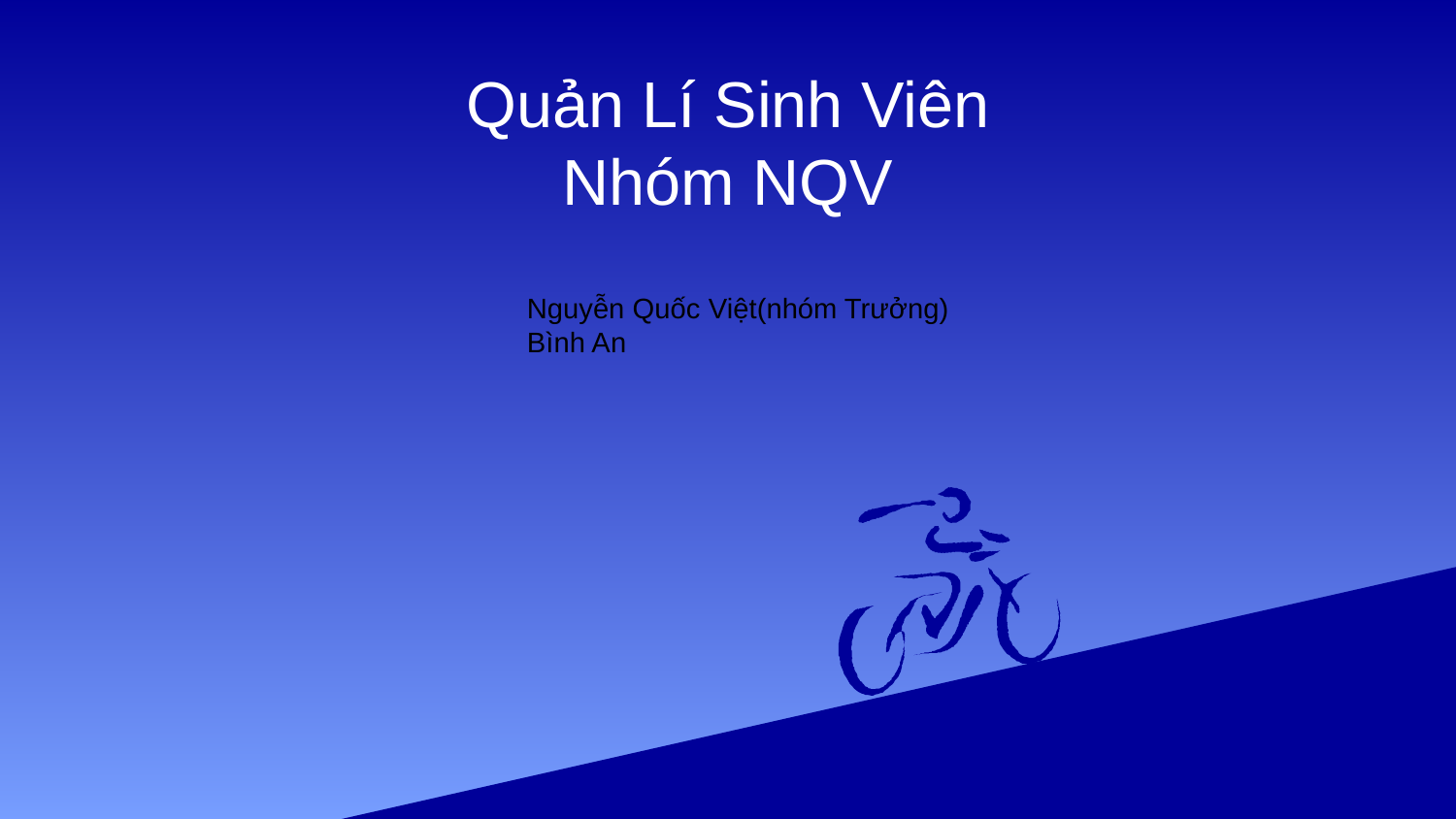

# Quản Lí Sinh Viên Nhóm NQV
Nguyễn Quốc Việt(nhóm Trưởng)
Bình An